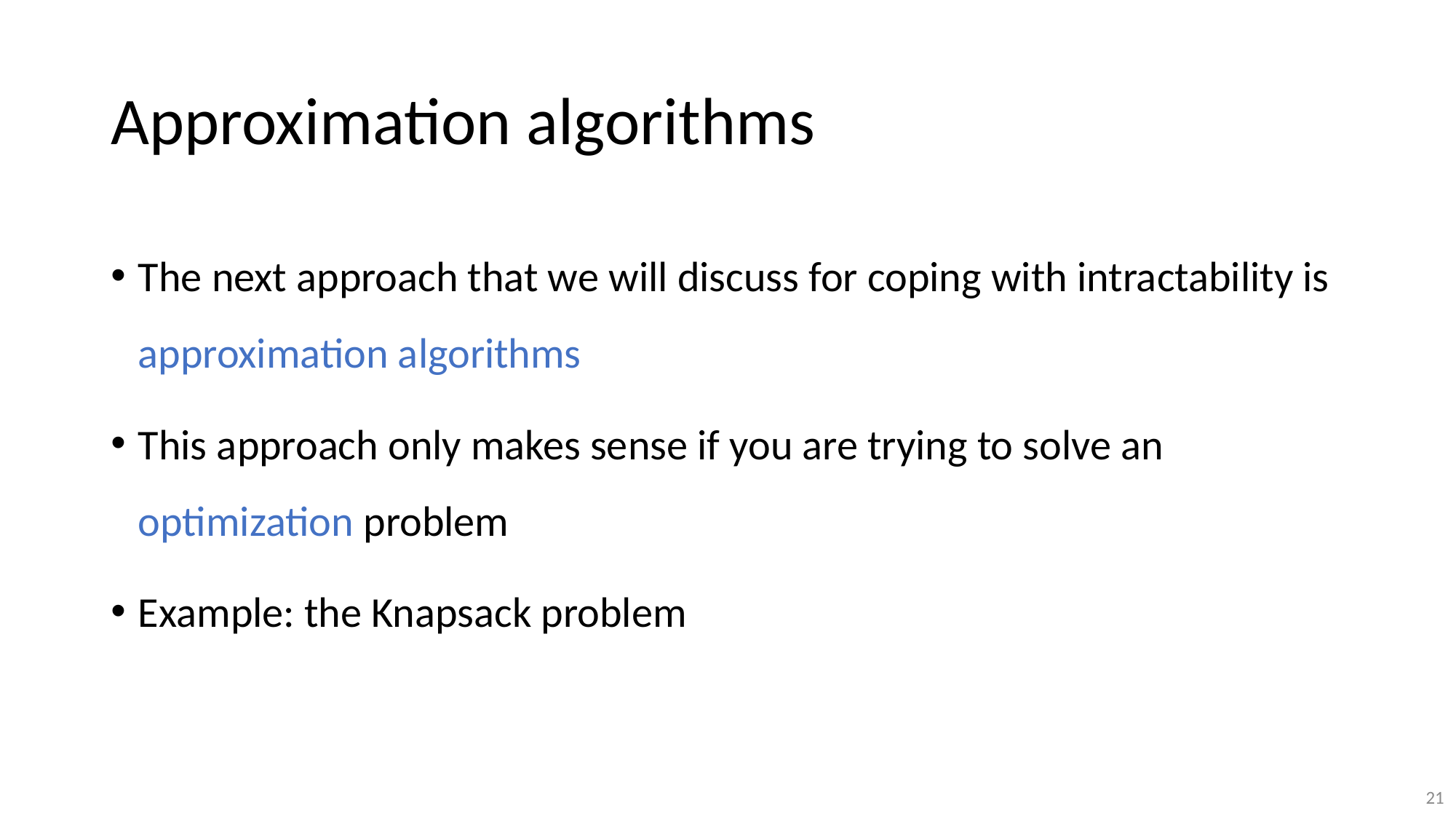

# Approximation algorithms
The next approach that we will discuss for coping with intractability is approximation algorithms
This approach only makes sense if you are trying to solve an optimization problem
Example: the Knapsack problem
21